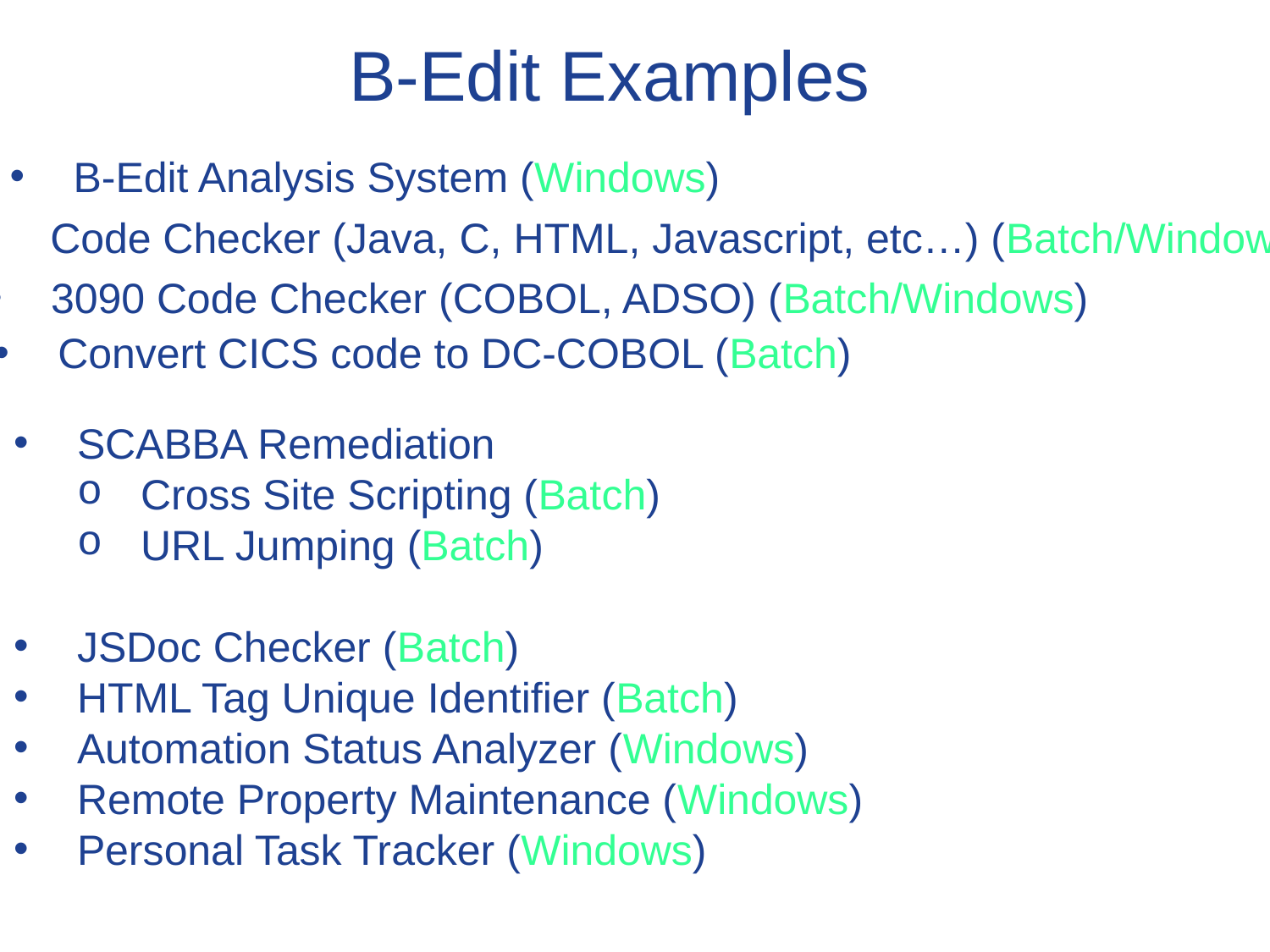

B-Edit Examples
B-Edit Analysis System (Windows)
Code Checker (Java, C, HTML, Javascript, etc…) (Batch/Windows)
3090 Code Checker (COBOL, ADSO) (Batch/Windows)
Convert CICS code to DC-COBOL (Batch)
SCABBA Remediation
Cross Site Scripting (Batch)
URL Jumping (Batch)

JSDoc Checker (Batch)
HTML Tag Unique Identifier (Batch)
Automation Status Analyzer (Windows)
Remote Property Maintenance (Windows)
Personal Task Tracker (Windows)